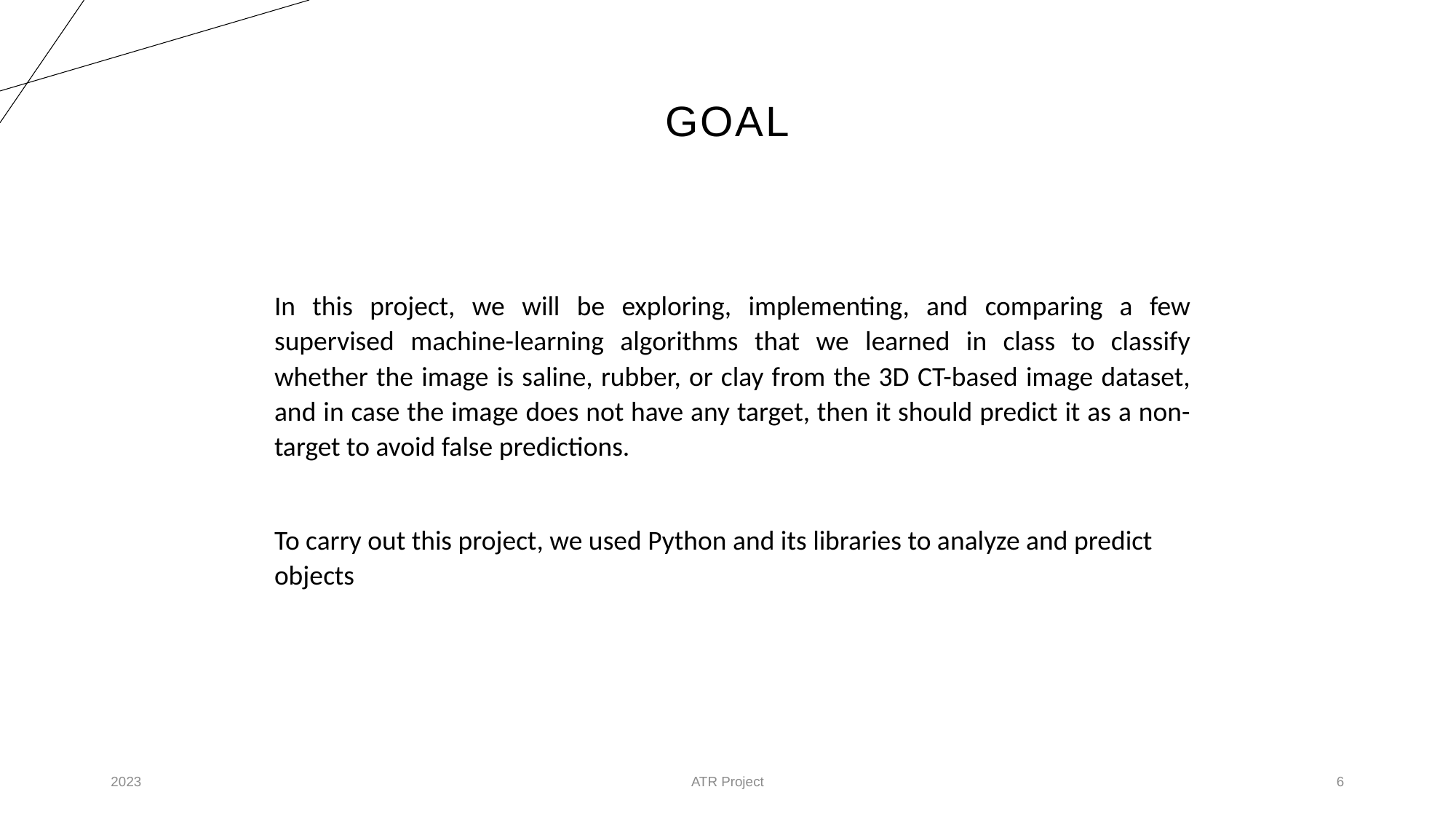

# Goal
In this project, we will be exploring, implementing, and comparing a few supervised machine-learning algorithms that we learned in class to classify whether the image is saline, rubber, or clay from the 3D CT-based image dataset, and in case the image does not have any target, then it should predict it as a non-target to avoid false predictions.

To carry out this project, we used Python and its libraries to analyze and predict objects
2023
ATR Project
6